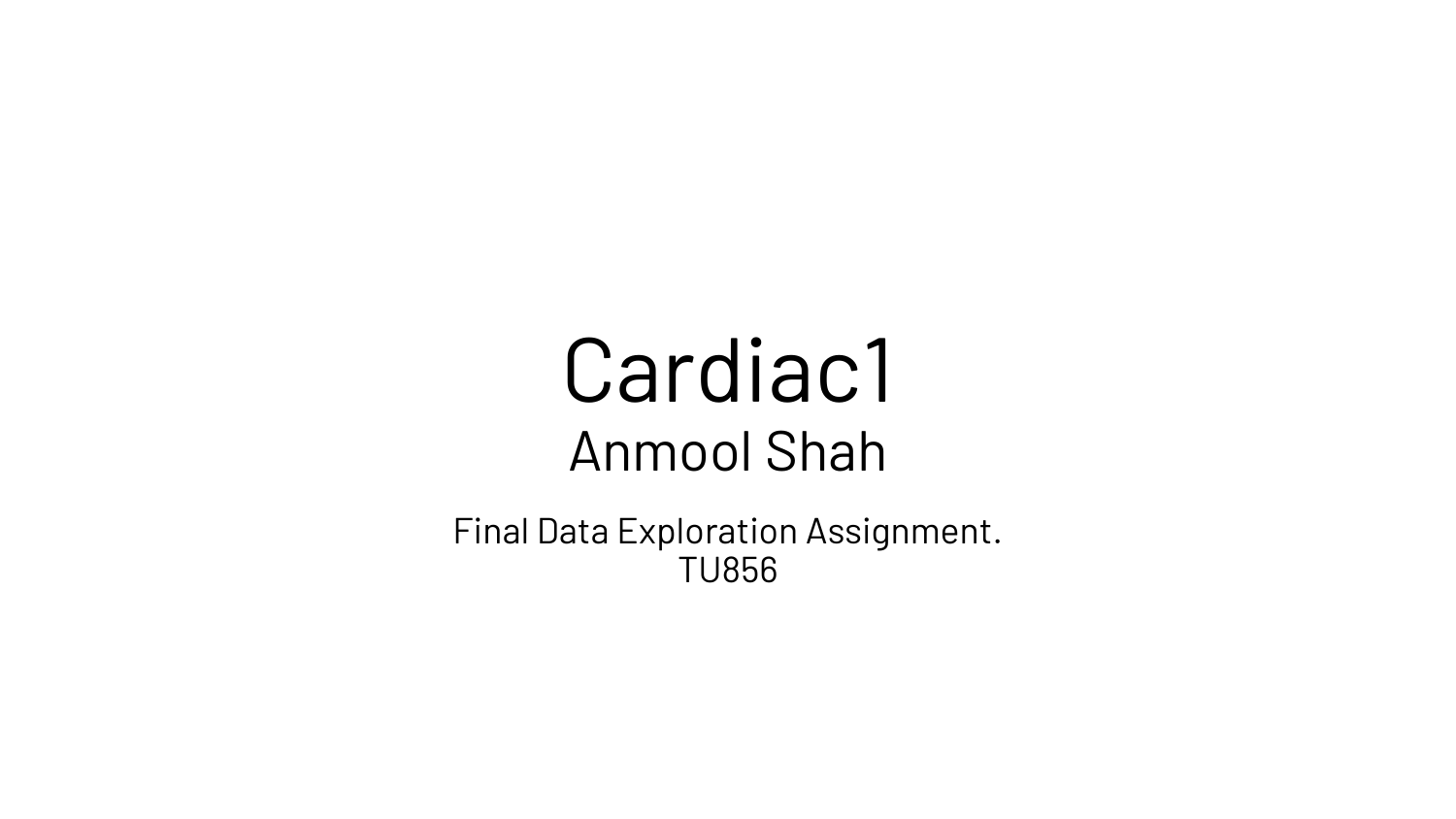

# Cardiac1 Anmool Shah
Final Data Exploration Assignment.
TU856